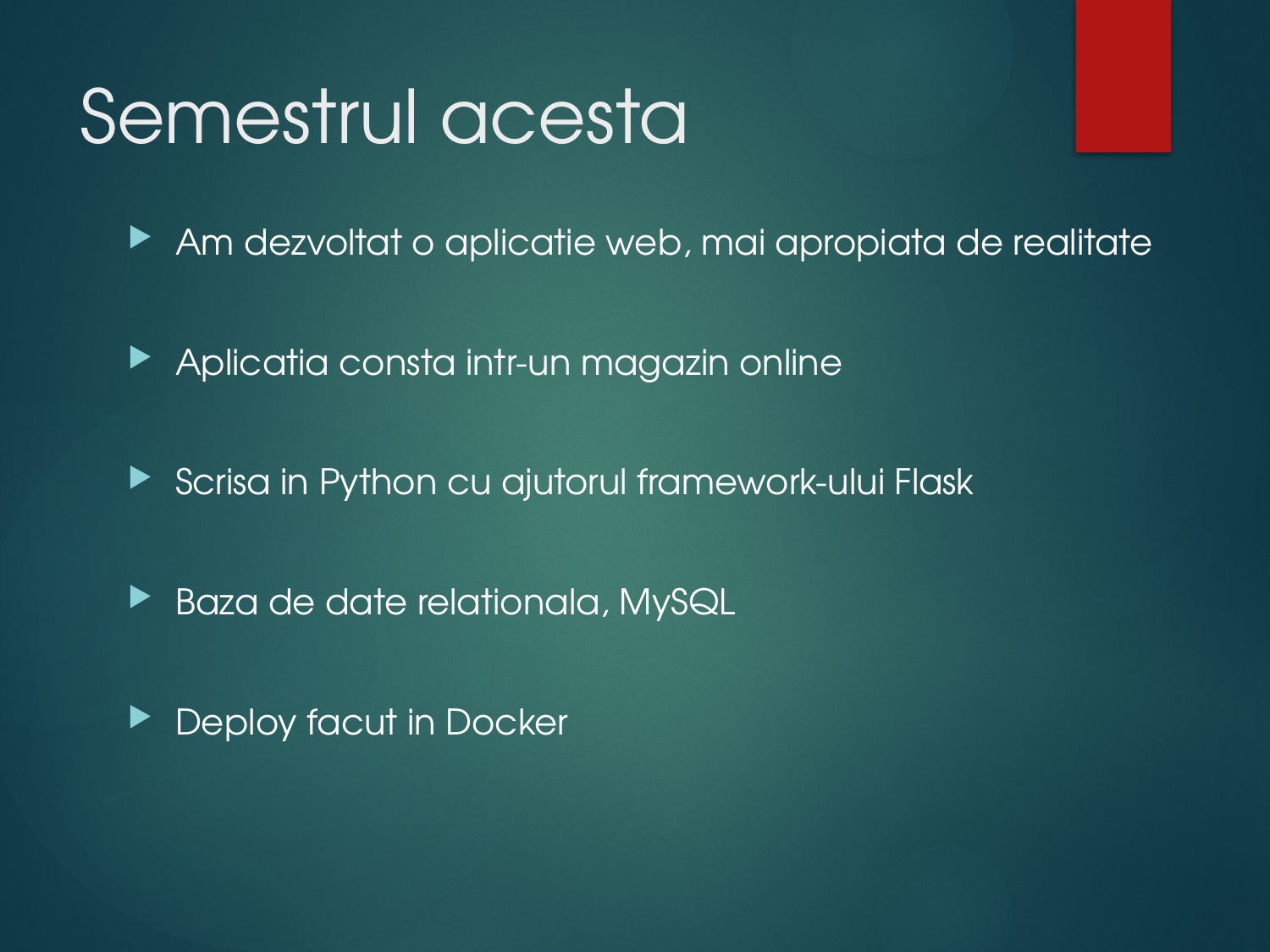

# Semestrul acesta
Am dezvoltat o aplicatie web, mai apropiata de realitate

Aplicatia consta intr-un magazin online

Scrisa in Python cu ajutorul framework-ului Flask

Baza de date relationala, MySQL

Deploy facut in Docker